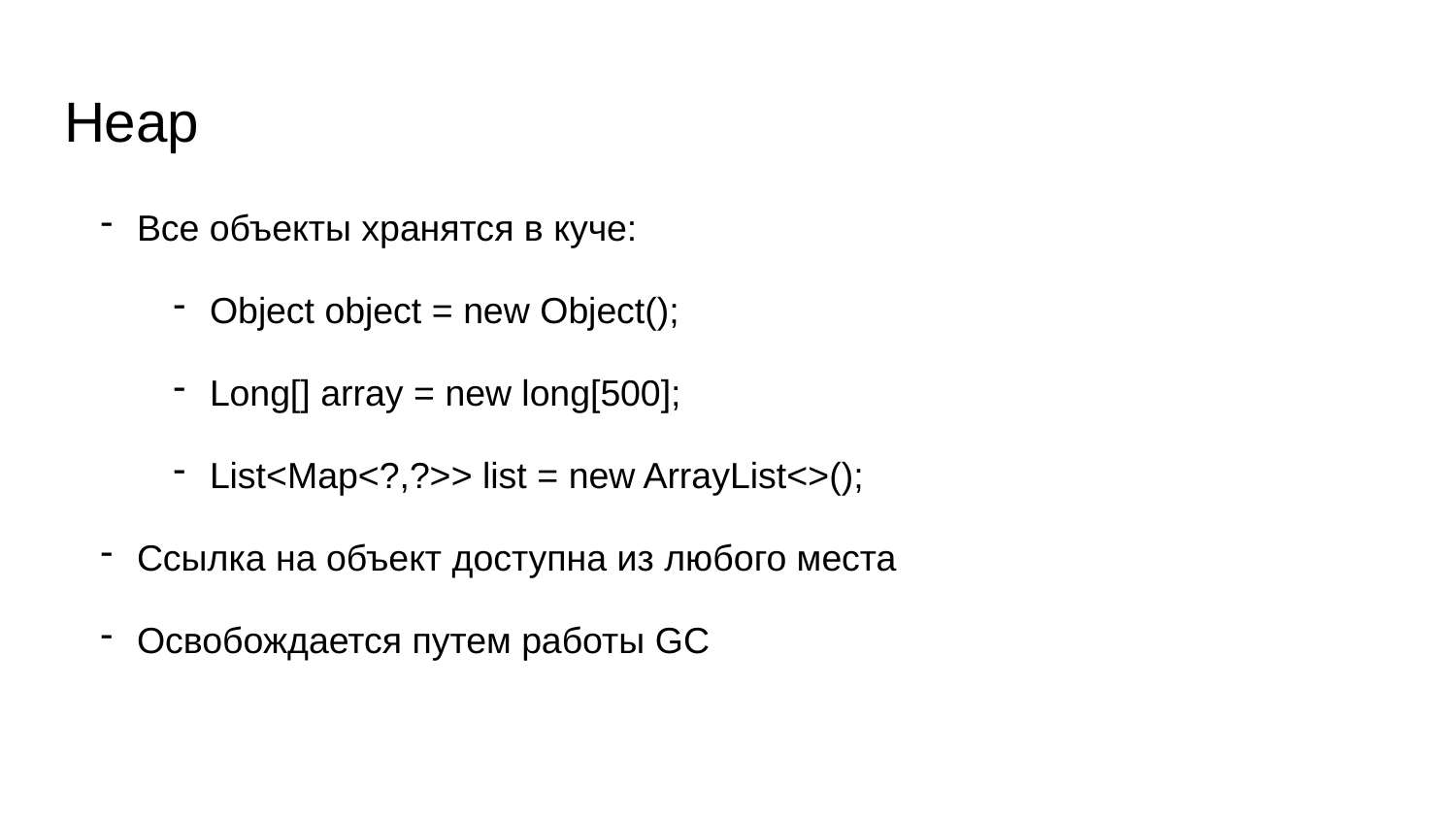

# Heap
Все объекты хранятся в куче:
Object object = new Object();
Long[] array = new long[500];
List<Map<?,?>> list = new ArrayList<>();
Ссылка на объект доступна из любого места
Освобождается путем работы GC